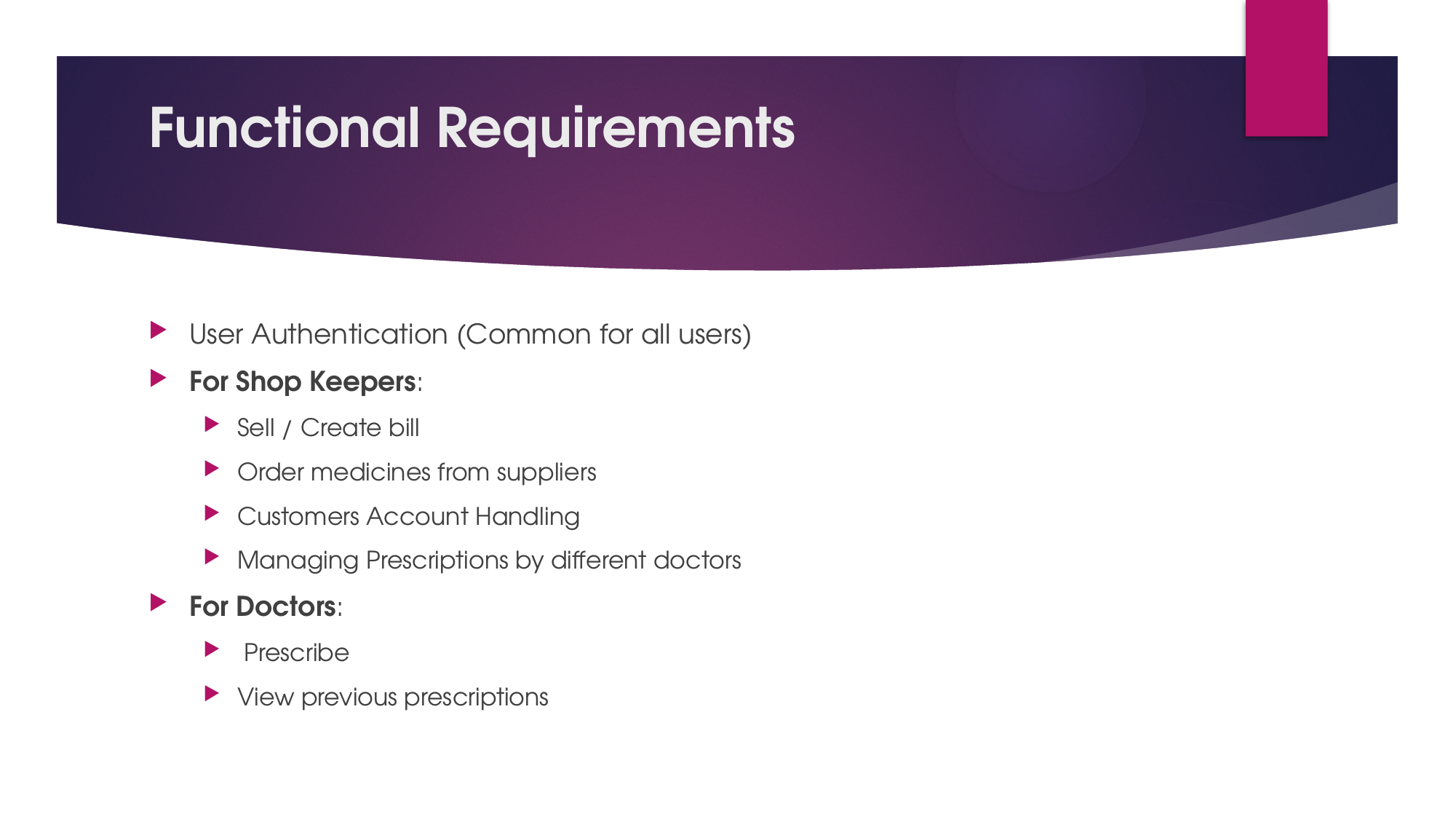

# Functional Requirements
User Authentication (Common for all users)
For Shop Keepers:
Sell / Create bill
Order medicines from suppliers
Customers Account Handling
Managing Prescriptions by different doctors
For Doctors:
 Prescribe
View previous prescriptions